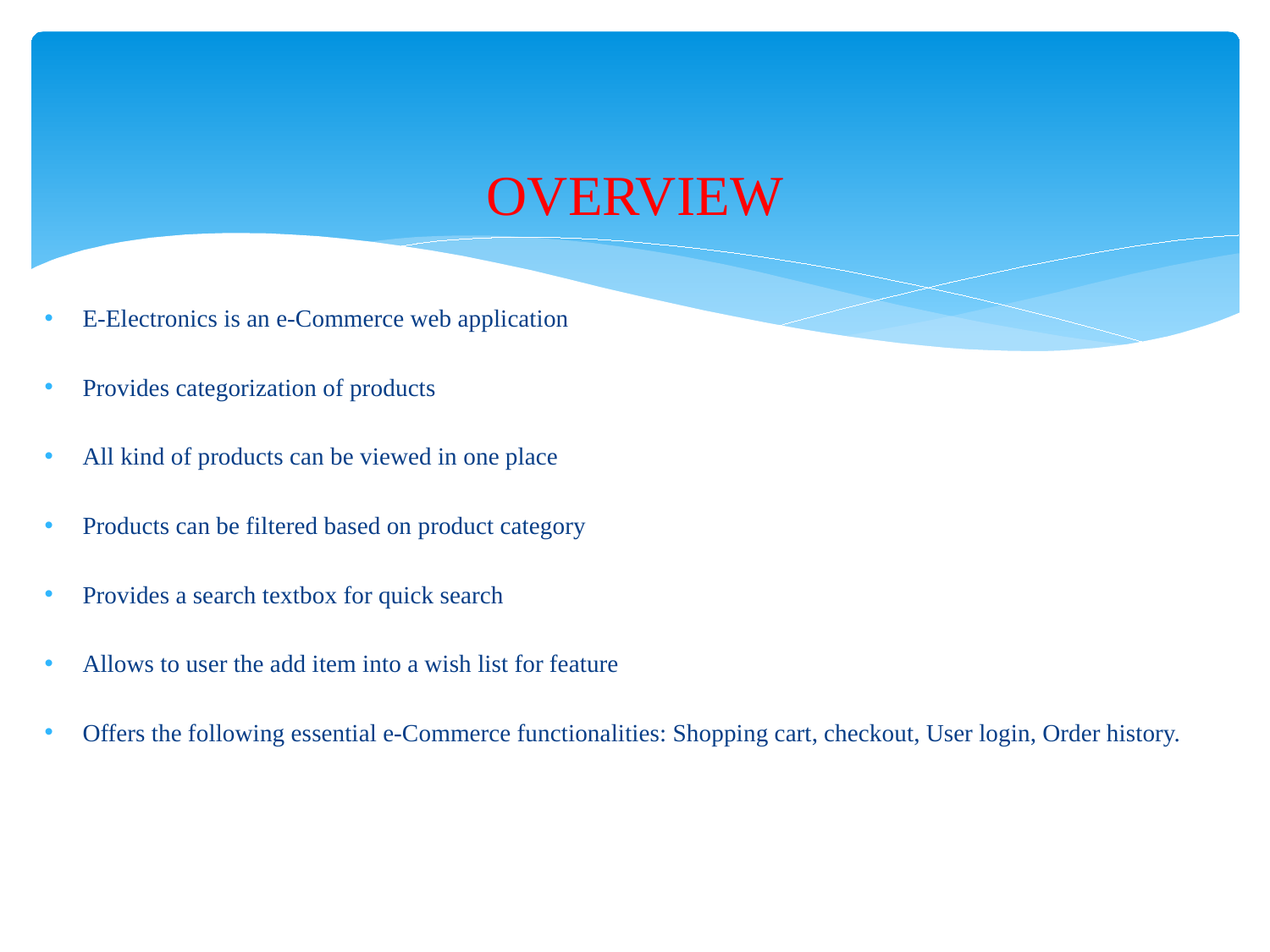

# OVERVIEW
E-Electronics is an e-Commerce web application

Provides categorization of products

All kind of products can be viewed in one place

Products can be filtered based on product category

Provides a search textbox for quick search

Allows to user the add item into a wish list for feature

Offers the following essential e-Commerce functionalities: Shopping cart, checkout, User login, Order history.